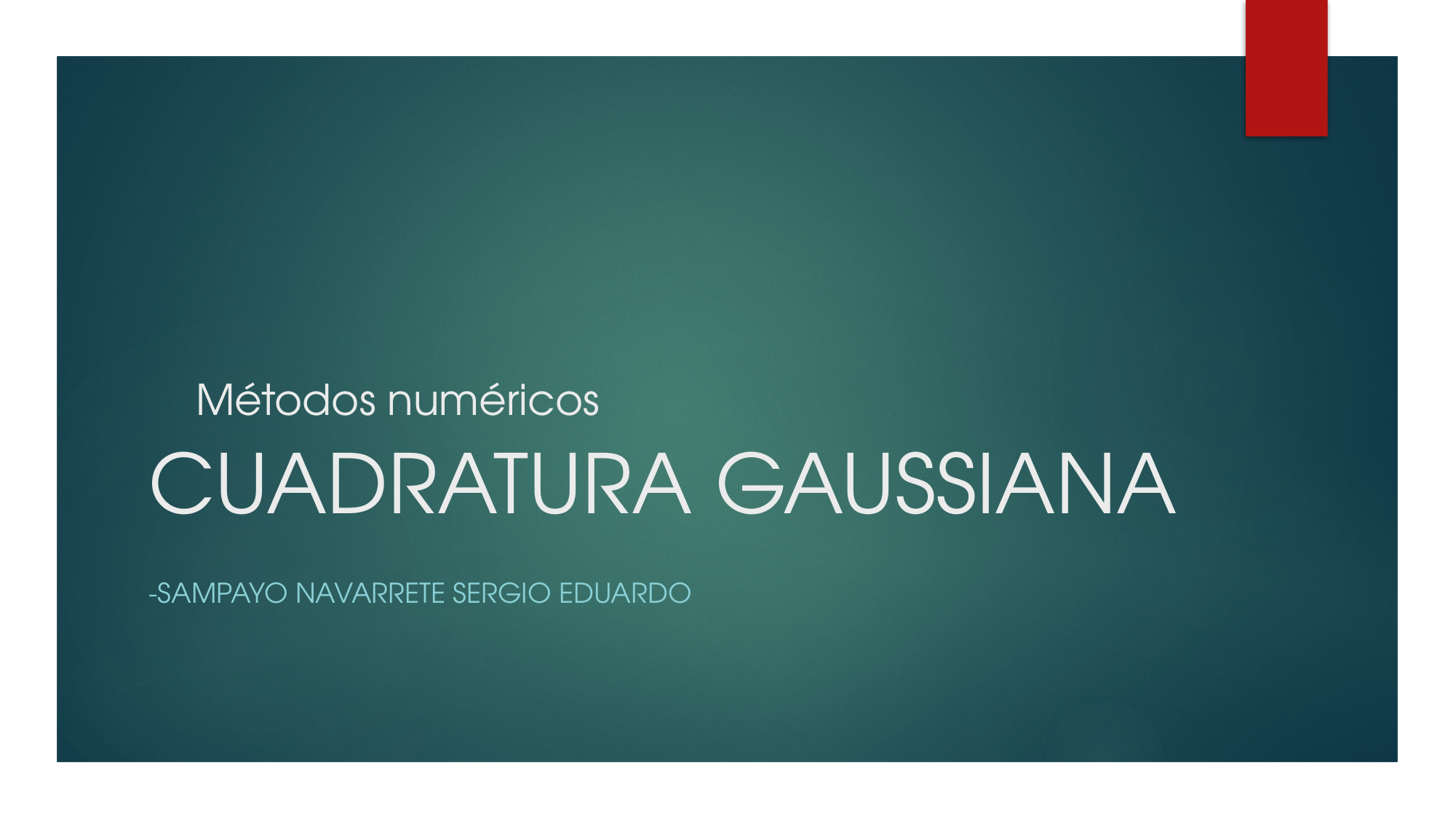

# Métodos numéricos CUADRATURA GAUSSIANA
-Sampayo Navarrete Sergio Eduardo